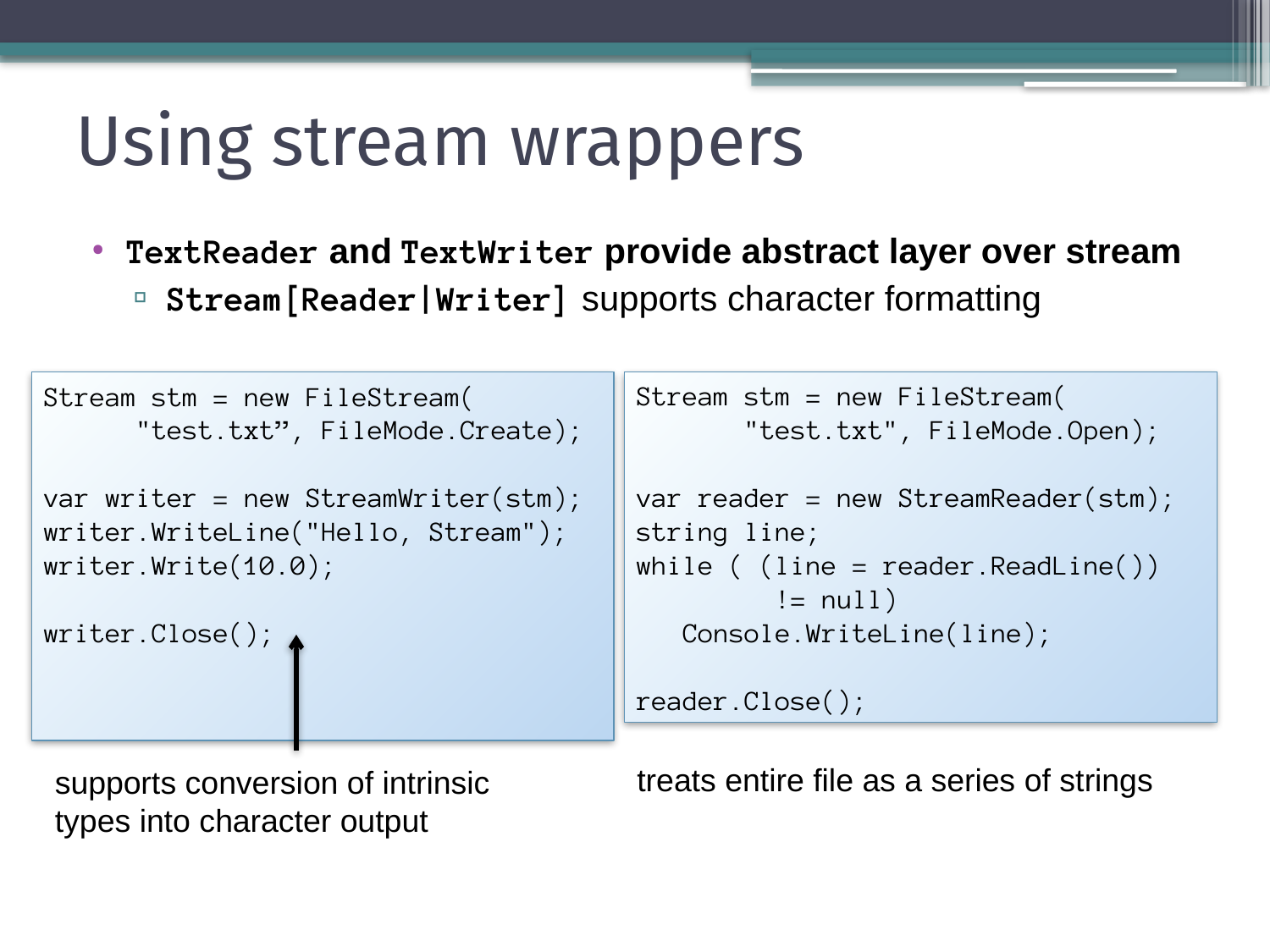

# Using stream wrappers
TextReader and TextWriter provide abstract layer over stream
Stream[Reader|Writer] supports character formatting

Stream stm = new FileStream(
      "test.txt”, FileMode.Create);

var writer = new StreamWriter(stm);
writer.WriteLine("Hello, Stream");
writer.Write(10.0);

writer.Close();
Stream stm = new FileStream(
       "test.txt", FileMode.Open);

var reader = new StreamReader(stm);
string line;
while ( (line = reader.ReadLine())
         != null)
   Console.WriteLine(line);

reader.Close();
treats entire file as a series of strings
supports conversion of intrinsic types into character output